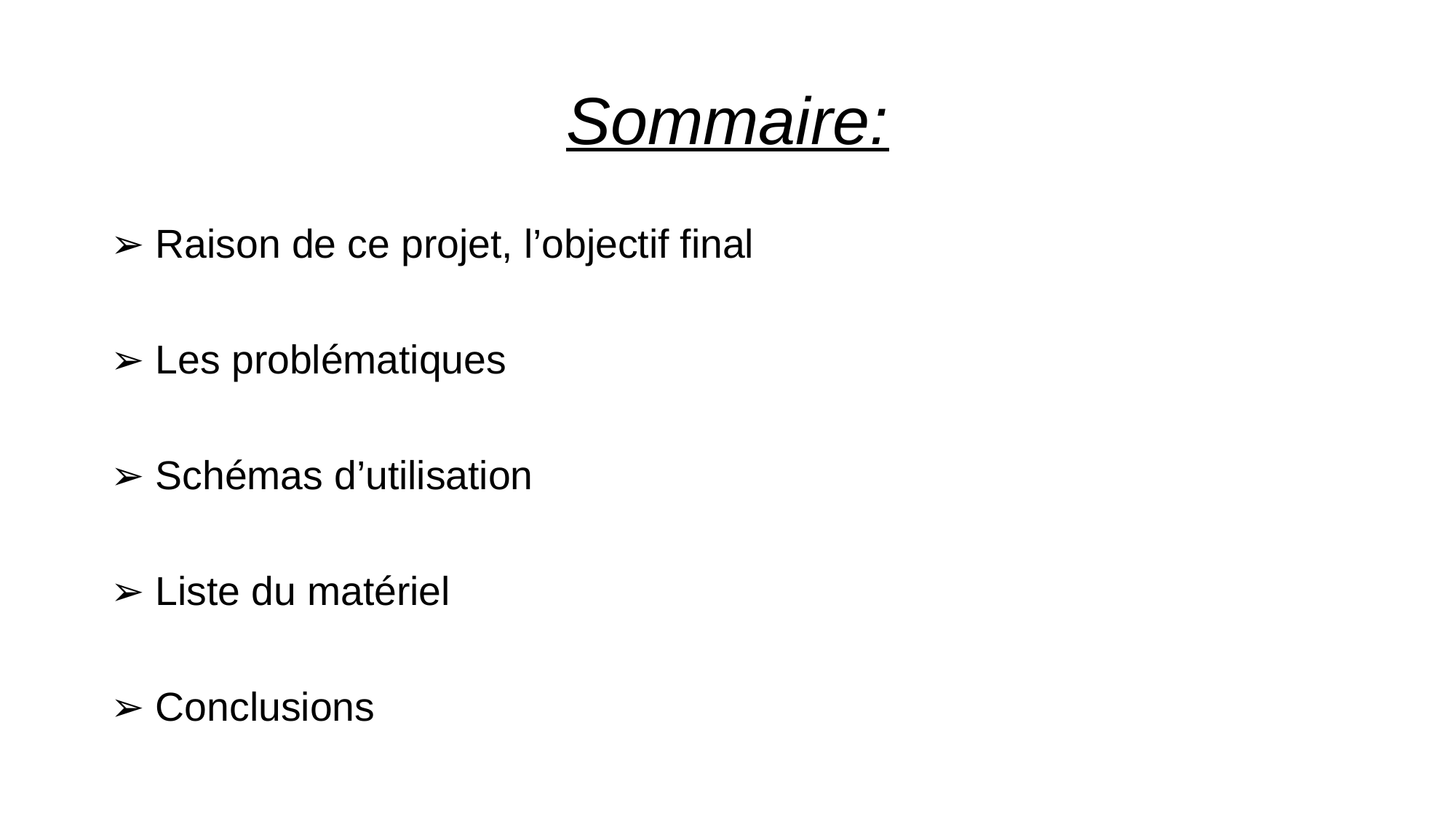

# Sommaire:
➢ Raison de ce projet, l’objectif final

➢ Les problématiques

➢ Schémas d’utilisation

➢ Liste du matériel

➢ Conclusions